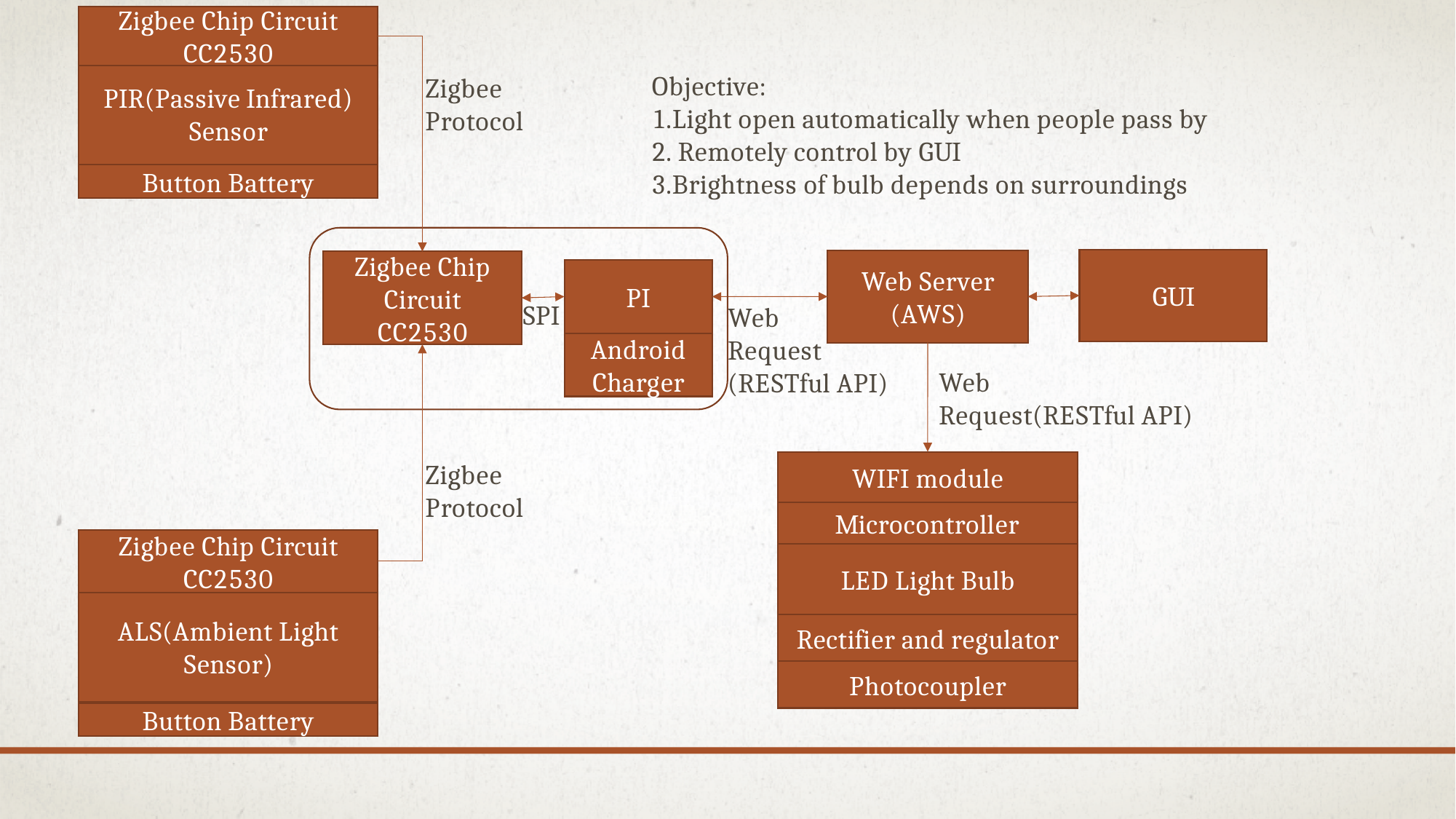

Zigbee Chip Circuit
CC2530
PIR(Passive Infrared)
Sensor
Objective:
1.Light open automatically when people pass by
2. Remotely control by GUI
3.Brightness of bulb depends on surroundings
Zigbee Protocol
Button Battery

GUI
Web Server
(AWS)
Zigbee Chip Circuit
CC2530
PI
SPI
Web
Request
(RESTful API)
Android Charger
Web
Request(RESTful API)
Zigbee Protocol
WIFI module
Microcontroller
Zigbee Chip Circuit
CC2530
LED Light Bulb
ALS(Ambient Light Sensor)
Rectifier and regulator
Photocoupler
Button Battery